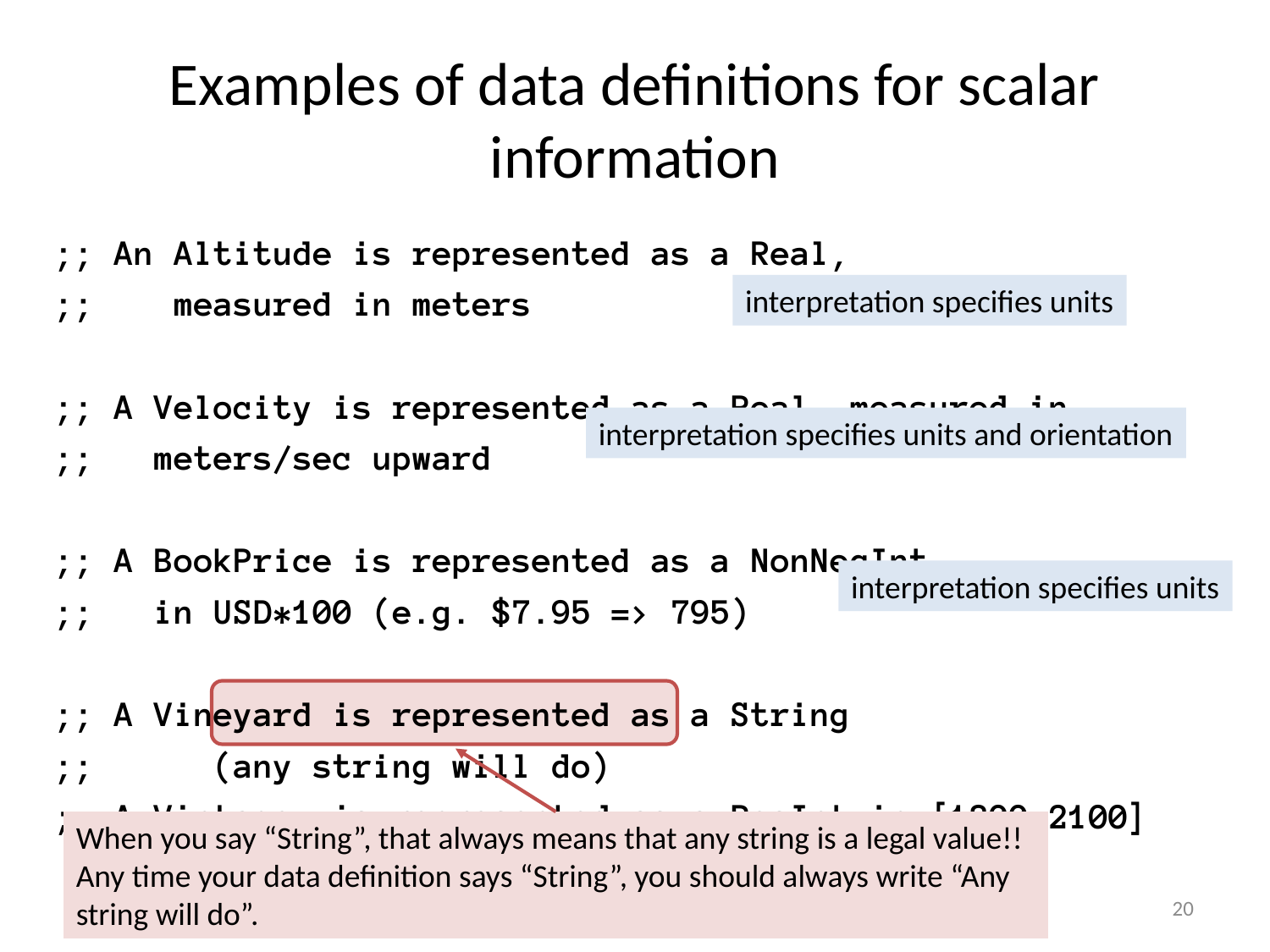

# Examples of data definitions for scalar information
;; An Altitude is represented as a Real,
;;    measured in meters

;; A Velocity is represented as a Real, measured in
;;   meters/sec upward

;; A BookPrice is represented as a NonNegInt,
;;   in USD*100 (e.g. $7.95 => 795)

;; A Vineyard is represented as a String
;;      (any string will do)
;; A Vintage  is represented as a PosInt in [1800,2100]
interpretation specifies units
interpretation specifies units and orientation
interpretation specifies units

When you say “String”, that always means that any string is a legal value!!
Any time your data definition says “String”, you should always write “Any string will do”.
20